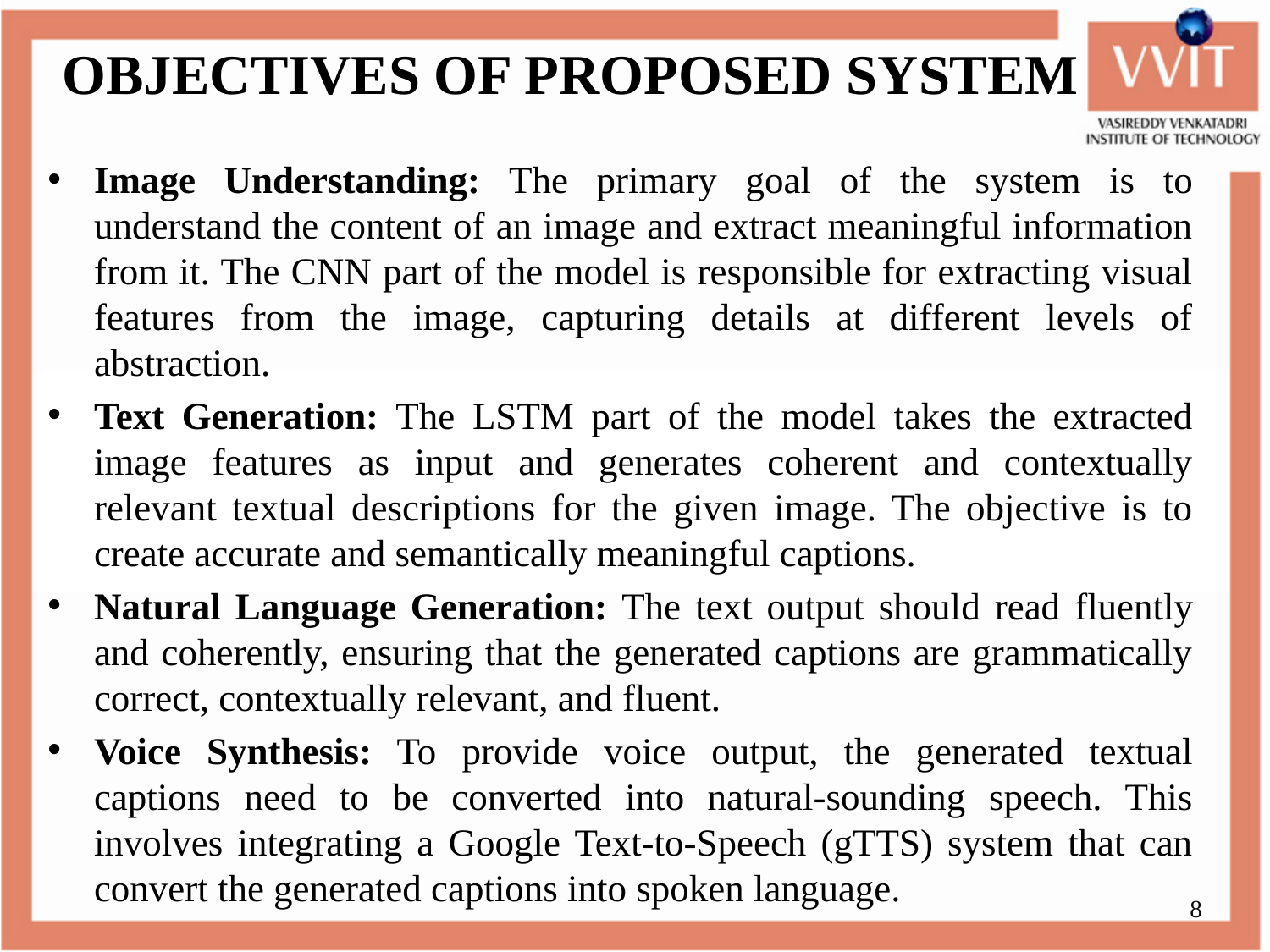

# OBJECTIVES OF PROPOSED SYSTEM
Image Understanding: The primary goal of the system is to understand the content of an image and extract meaningful information from it. The CNN part of the model is responsible for extracting visual features from the image, capturing details at different levels of abstraction.
Text Generation: The LSTM part of the model takes the extracted image features as input and generates coherent and contextually relevant textual descriptions for the given image. The objective is to create accurate and semantically meaningful captions.
Natural Language Generation: The text output should read fluently and coherently, ensuring that the generated captions are grammatically correct, contextually relevant, and fluent.
Voice Synthesis: To provide voice output, the generated textual captions need to be converted into natural-sounding speech. This involves integrating a Google Text-to-Speech (gTTS) system that can convert the generated captions into spoken language.

8